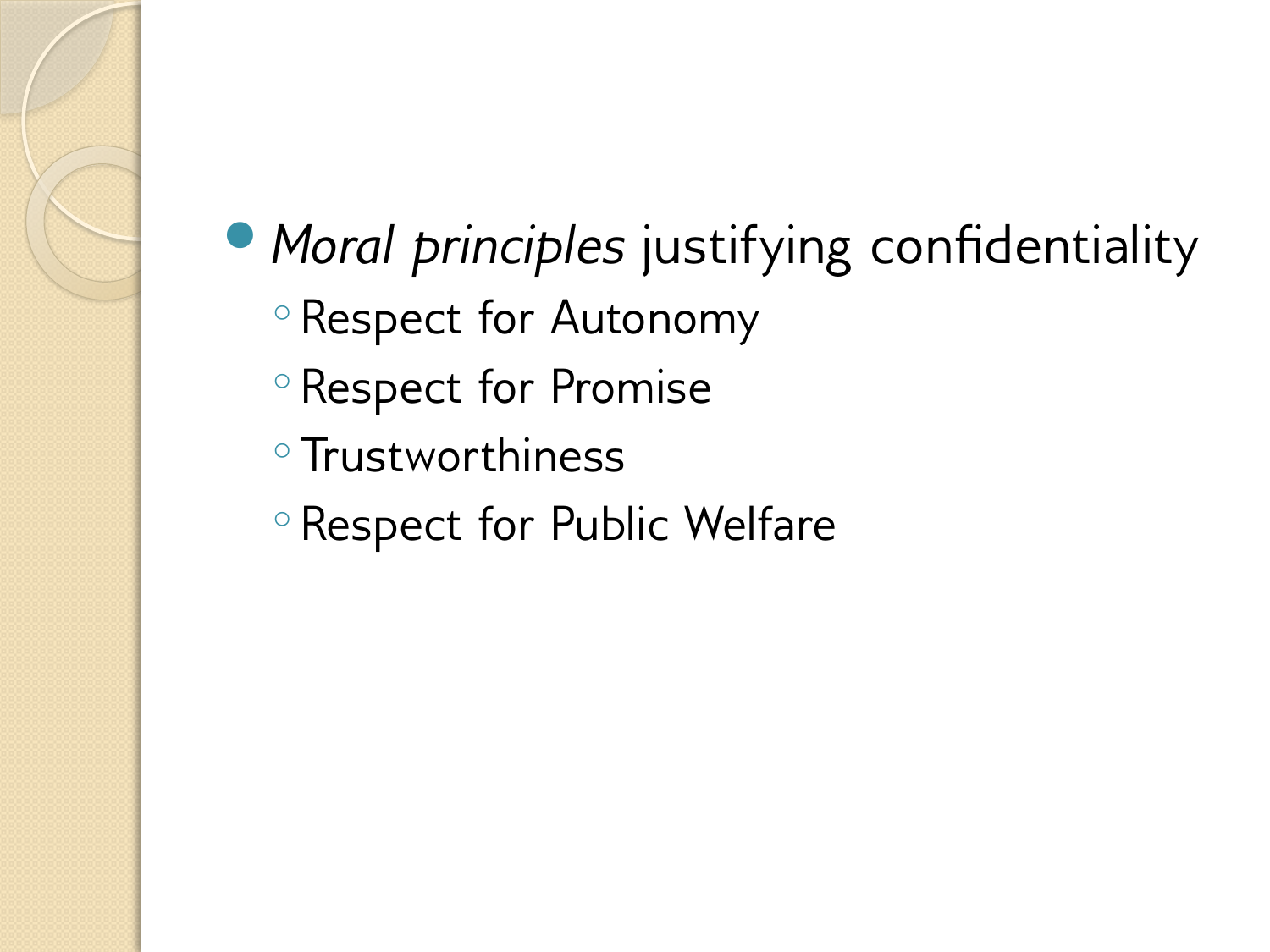

#
Moral principles justifying confidentiality
Respect for Autonomy
Respect for Promise
Trustworthiness
Respect for Public Welfare